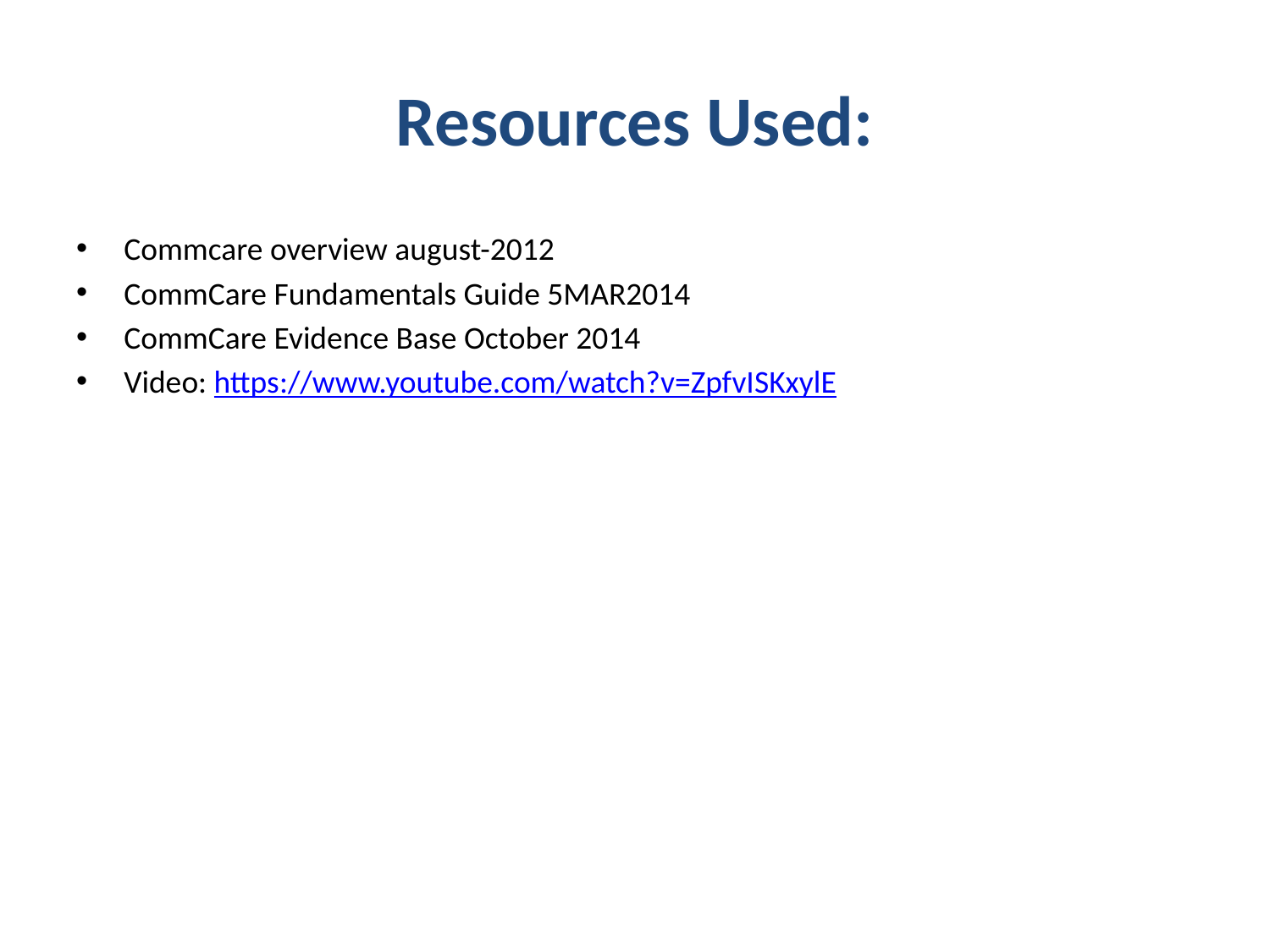

# Resources Used:
Commcare overview august-2012
CommCare Fundamentals Guide 5MAR2014
CommCare Evidence Base October 2014
Video: https://www.youtube.com/watch?v=ZpfvISKxylE